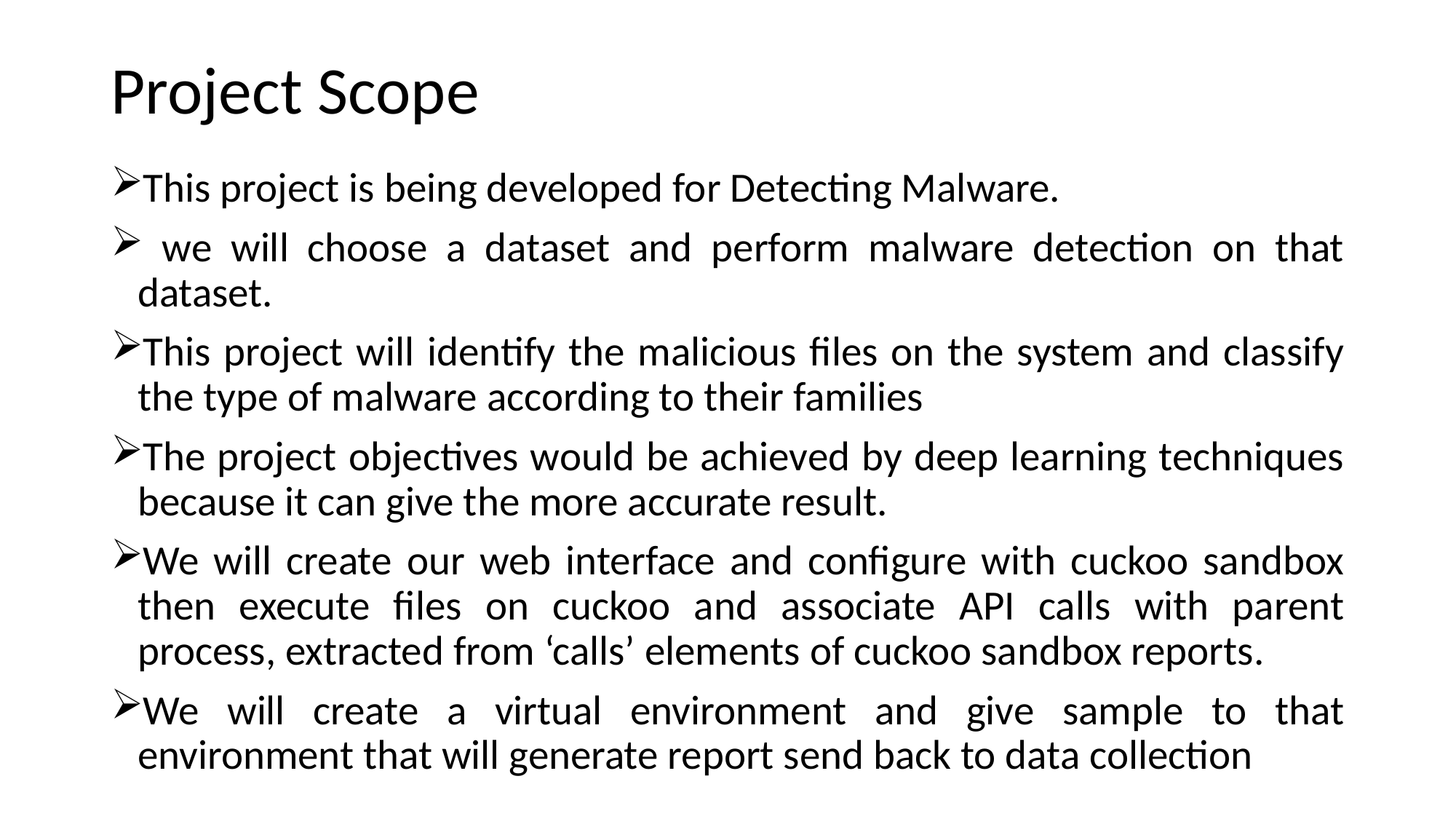

# Project Scope
This project is being developed for Detecting Malware.
 we will choose a dataset and perform malware detection on that dataset.
This project will identify the malicious files on the system and classify the type of malware according to their families
The project objectives would be achieved by deep learning techniques because it can give the more accurate result.
We will create our web interface and configure with cuckoo sandbox then execute files on cuckoo and associate API calls with parent process, extracted from ‘calls’ elements of cuckoo sandbox reports.
We will create a virtual environment and give sample to that environment that will generate report send back to data collection